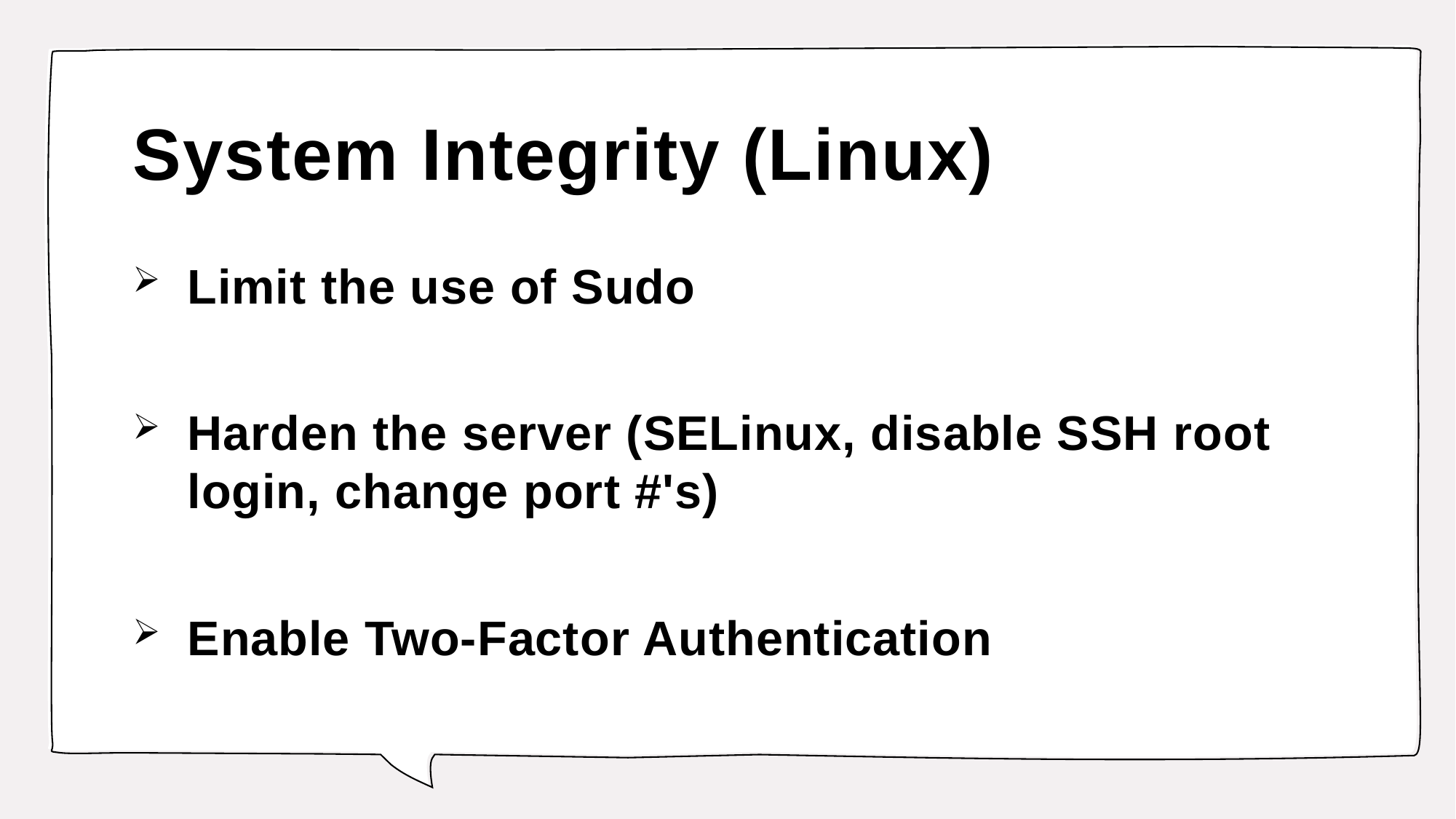

# System Integrity (Linux)
Limit the use of Sudo

Harden the server (SELinux, disable SSH root login, change port #'s)

Enable Two-Factor Authentication